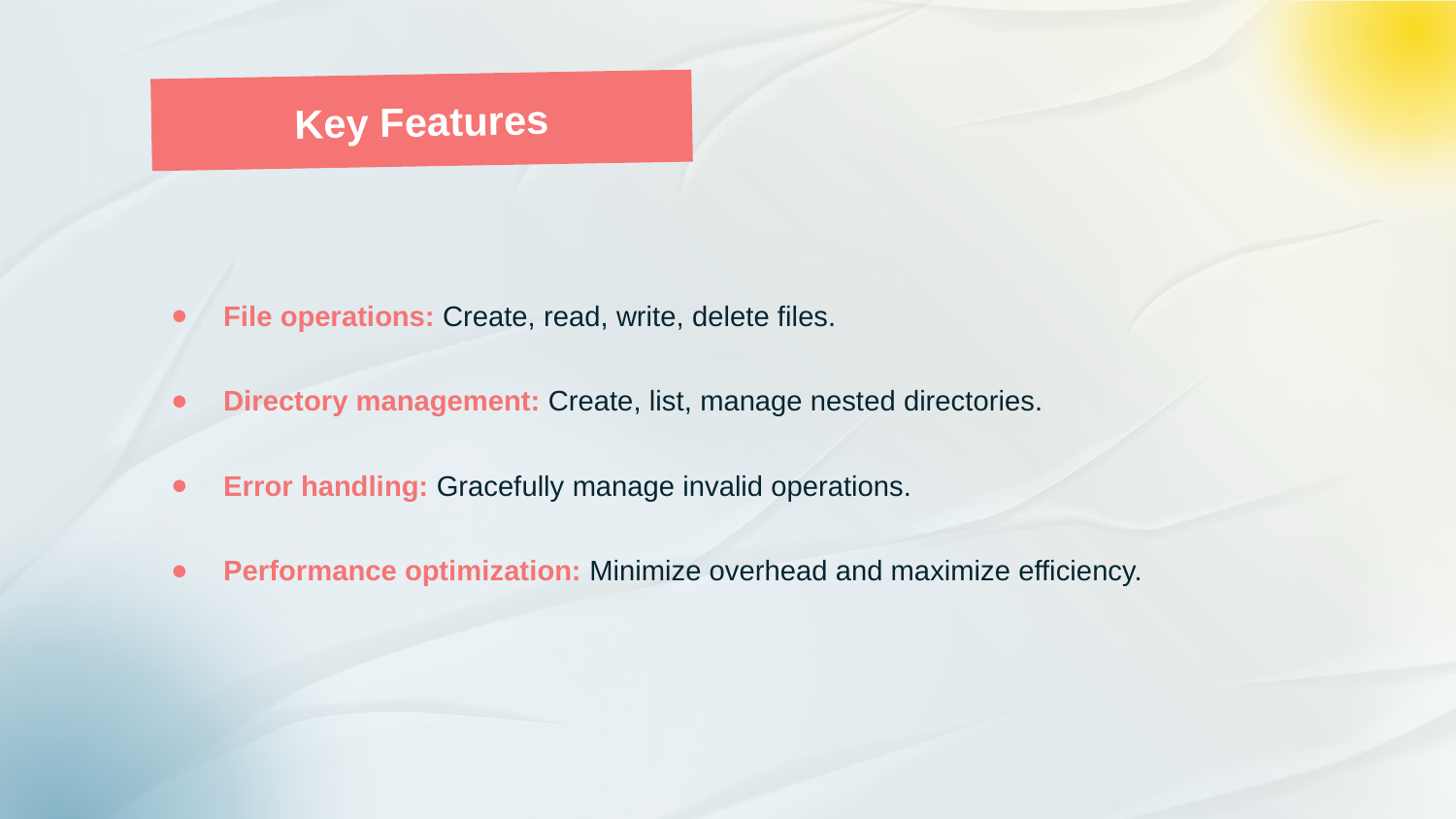

Key Features
File operations: Create, read, write, delete files.
Directory management: Create, list, manage nested directories.
Error handling: Gracefully manage invalid operations.
Performance optimization: Minimize overhead and maximize efficiency.